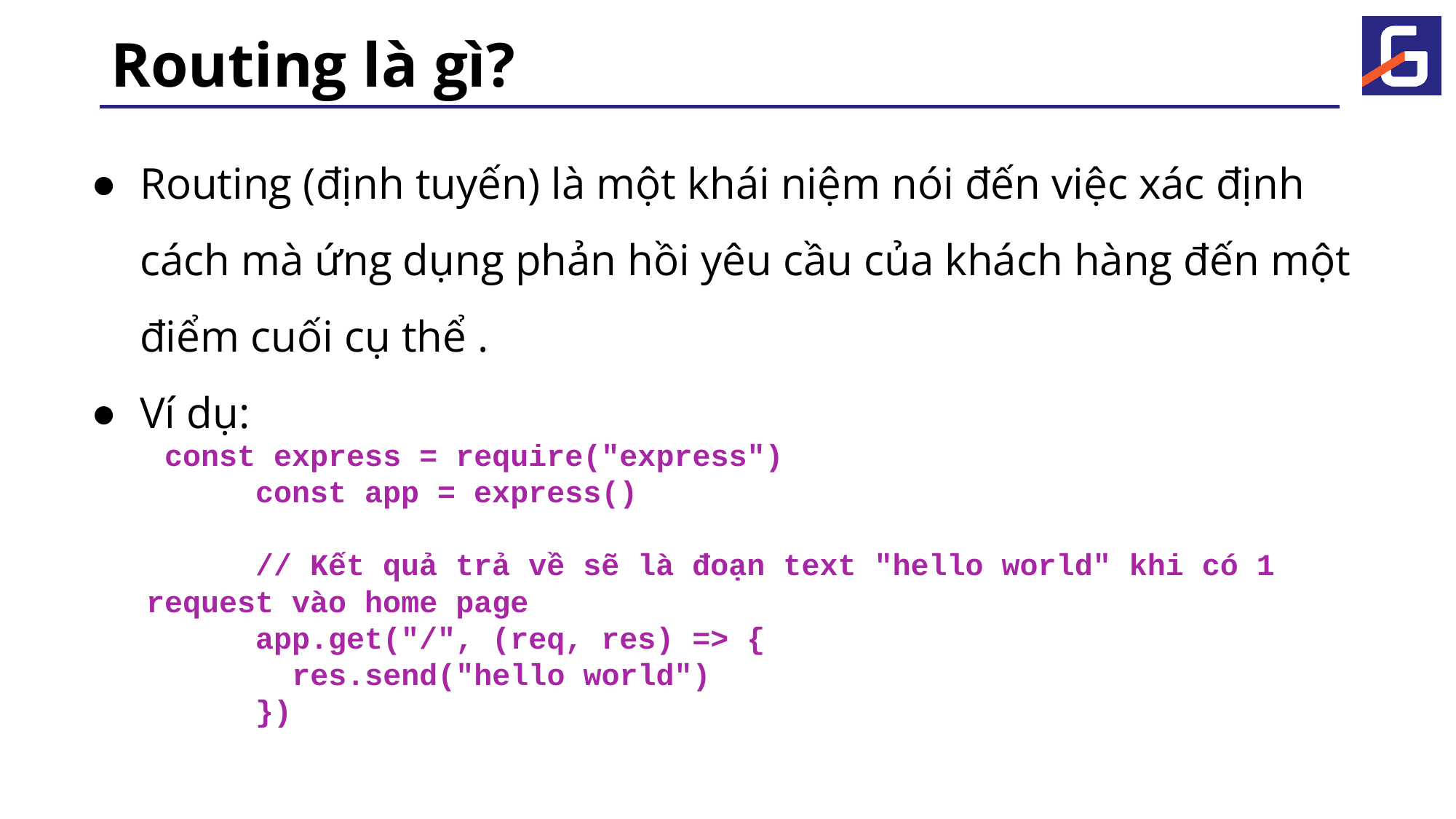

# Routing là gì?
Routing (định tuyến) là một khái niệm nói đến việc xác định cách mà ứng dụng phản hồi yêu cầu của khách hàng đến một điểm cuối cụ thể .
Ví dụ:
 const express = require("express")
      const app = express()

      // Kết quả trả về sẽ là đoạn text "hello world" khi có 1 request vào home page
      app.get("/", (req, res) => {
        res.send("hello world")
      })